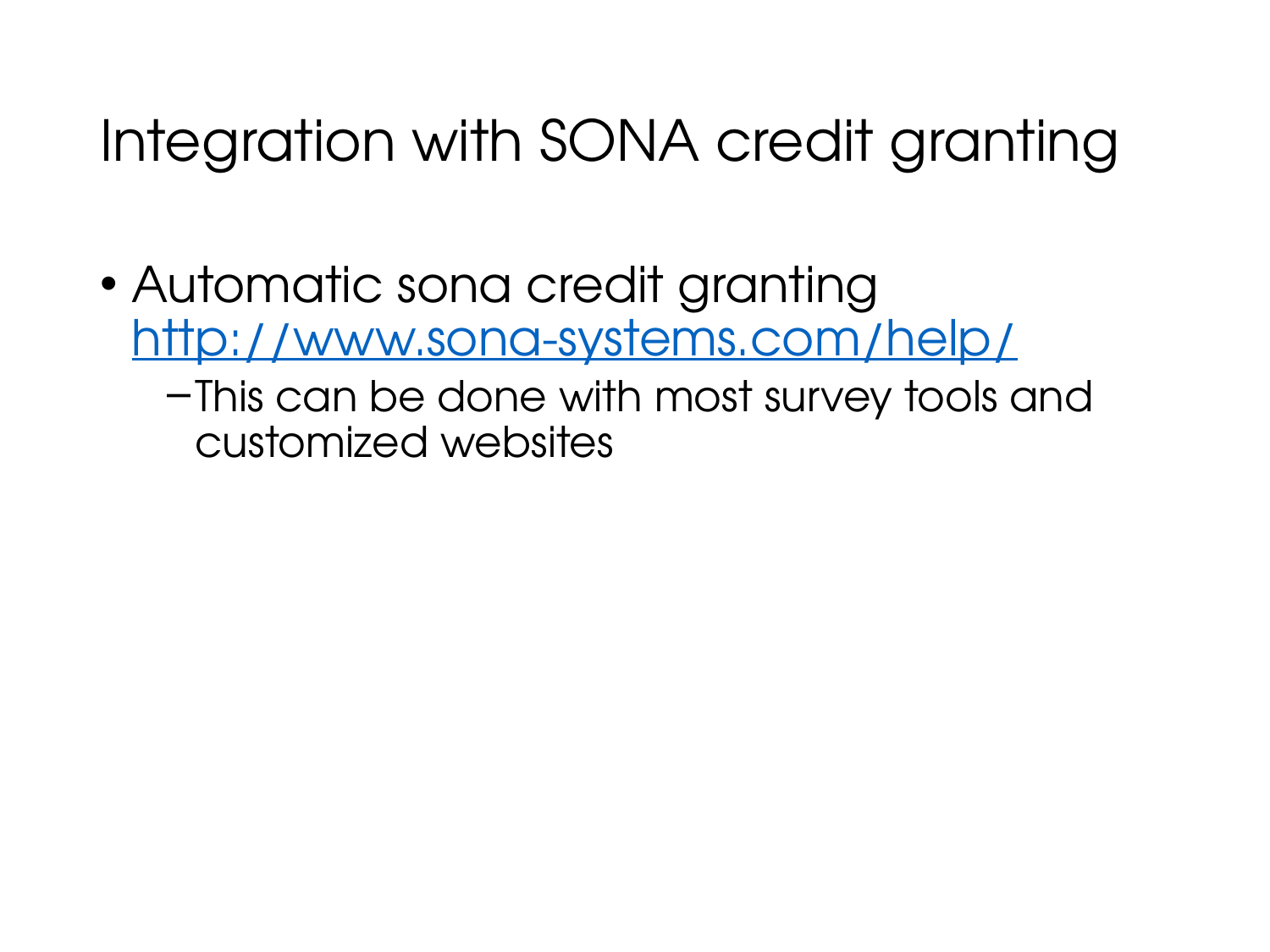

# Integration with SONA credit granting
Automatic sona credit granting
http://www.sona-systems.com/help/
This can be done with most survey tools and customized websites